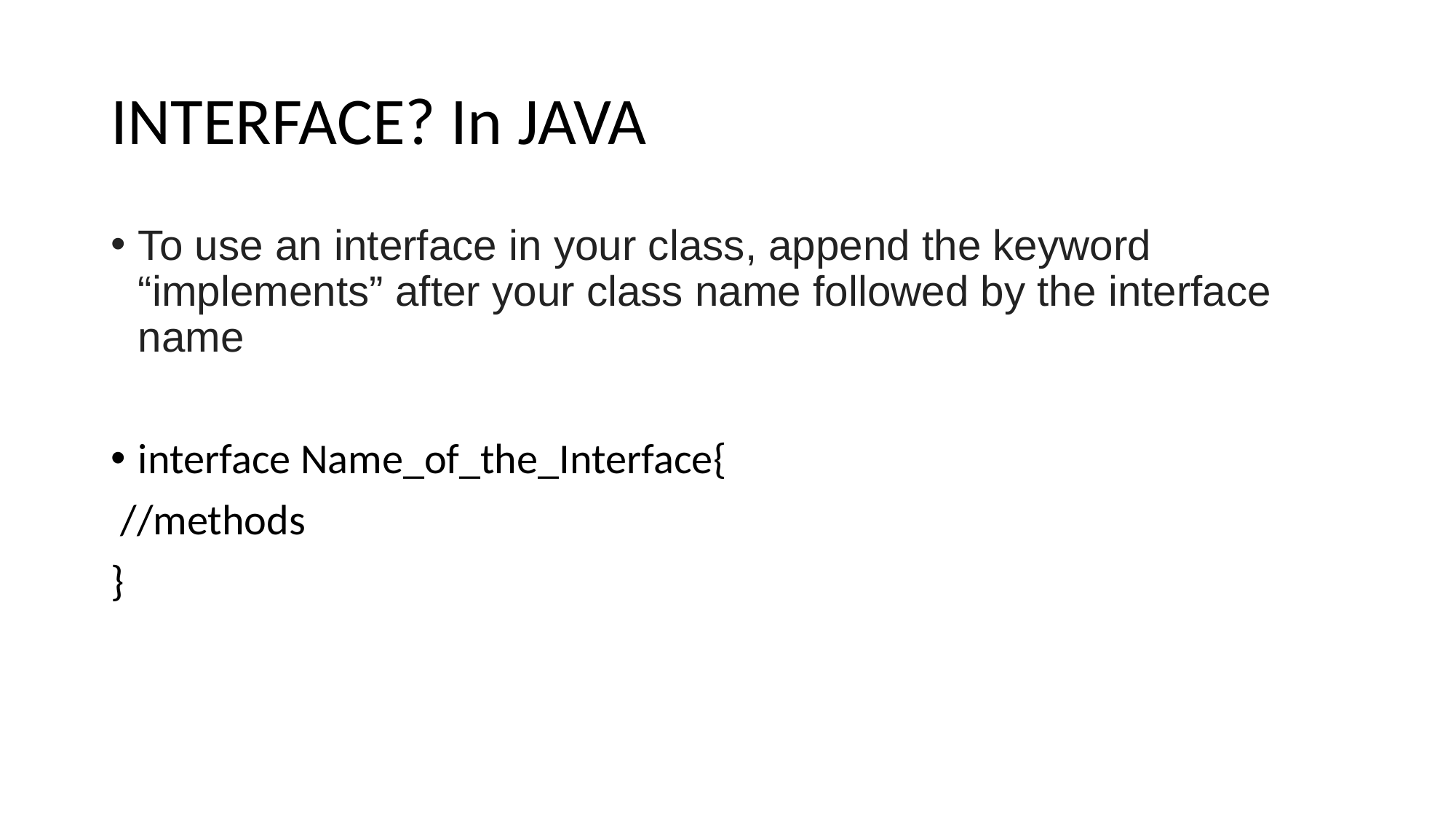

# INTERFACE? In JAVA
To use an interface in your class, append the keyword “implements” after your class name followed by the interface name

interface Name_of_the_Interface{
 //methods
}